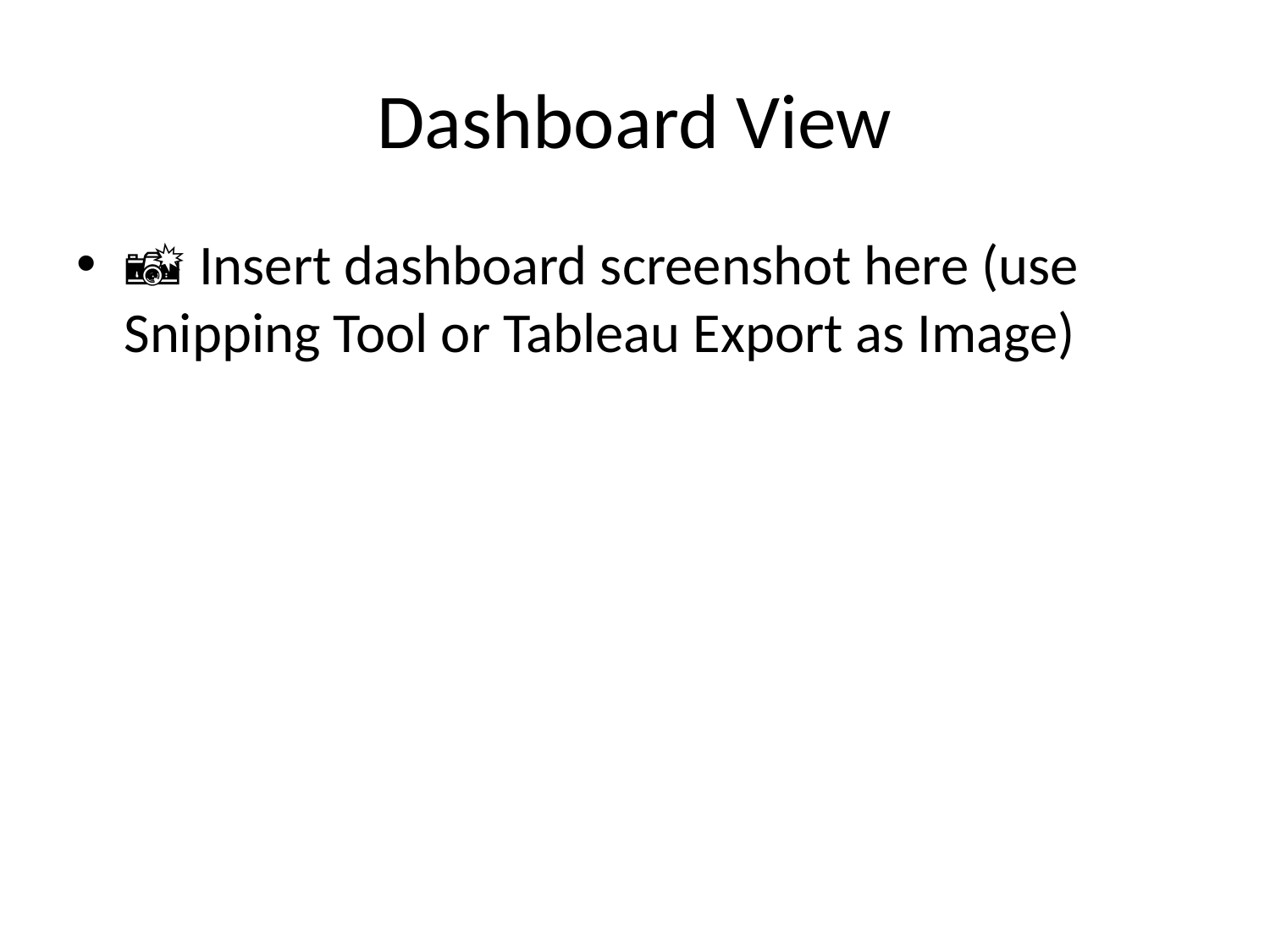

# Dashboard View
📸 Insert dashboard screenshot here (use Snipping Tool or Tableau Export as Image)